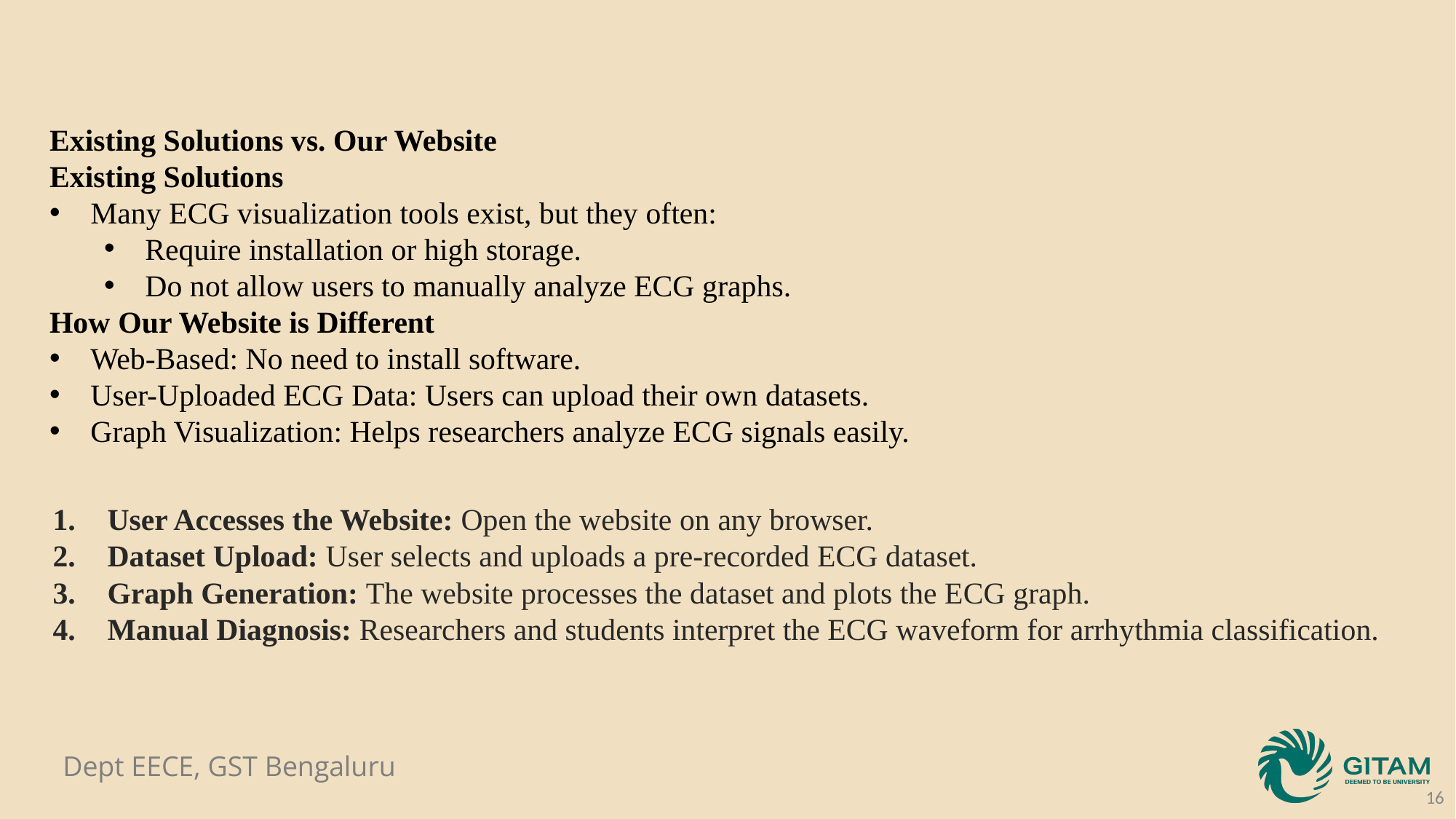

Existing Solutions vs. Our Website
Existing Solutions
Many ECG visualization tools exist, but they often:
Require installation or high storage.
Do not allow users to manually analyze ECG graphs.
How Our Website is Different
Web-Based: No need to install software.
User-Uploaded ECG Data: Users can upload their own datasets.
Graph Visualization: Helps researchers analyze ECG signals easily.

User Accesses the Website: Open the website on any browser.
Dataset Upload: User selects and uploads a pre-recorded ECG dataset.
Graph Generation: The website processes the dataset and plots the ECG graph.
Manual Diagnosis: Researchers and students interpret the ECG waveform for arrhythmia classification.
16